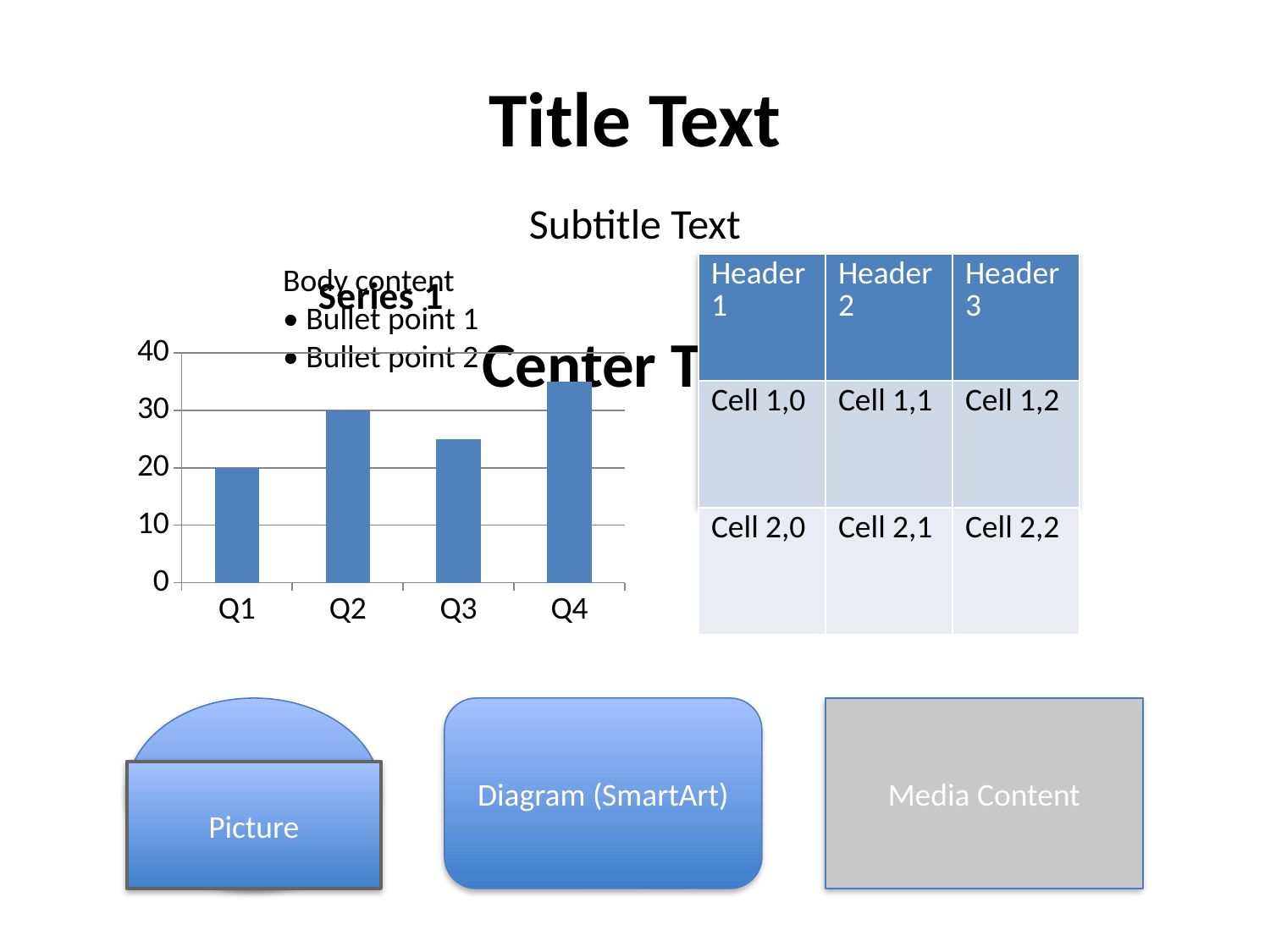

Title Text
Subtitle Text
Body content
• Bullet point 1
• Bullet point 2

### Chart

| Category | Series 1 |
|---|---|
| Q1 | 20.0 |
| Q2 | 30.0 |
| Q3 | 25.0 |
| Q4 | 35.0 |
Object Content
| Header 1 | Header 2 | Header 3 |
| --- | --- | --- |
| Cell 1,0 | Cell 1,1 | Cell 1,2 |
| Cell 2,0 | Cell 2,1 | Cell 2,2 |
Center Title
Clip Art
Diagram (SmartArt)
Media Content
Picture